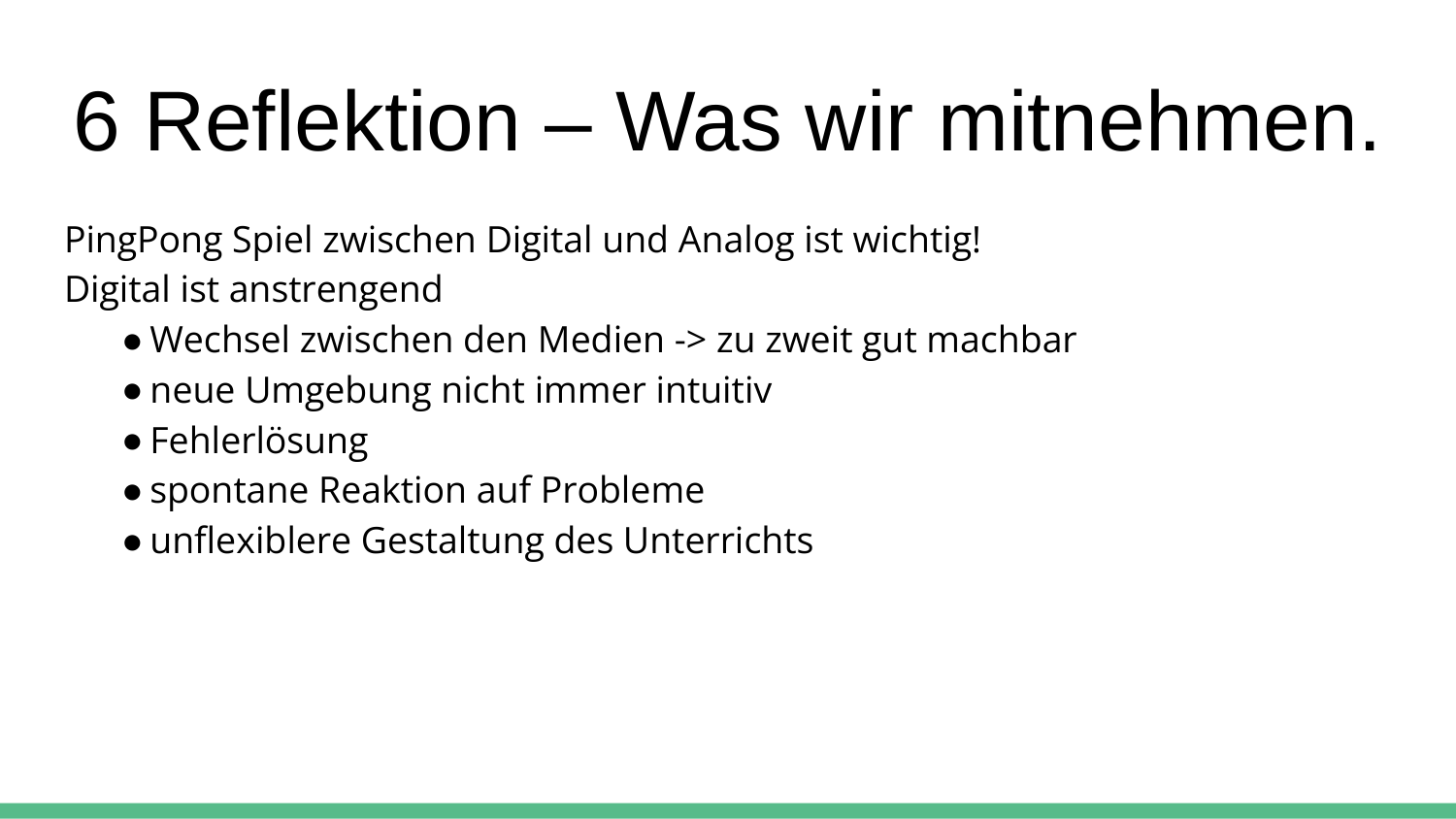

# 6 Reflektion – Was wir mitnehmen.
PingPong Spiel zwischen Digital und Analog ist wichtig!
Digital ist anstrengend
Wechsel zwischen den Medien -> zu zweit gut machbar
neue Umgebung nicht immer intuitiv
Fehlerlösung
spontane Reaktion auf Probleme
unflexiblere Gestaltung des Unterrichts